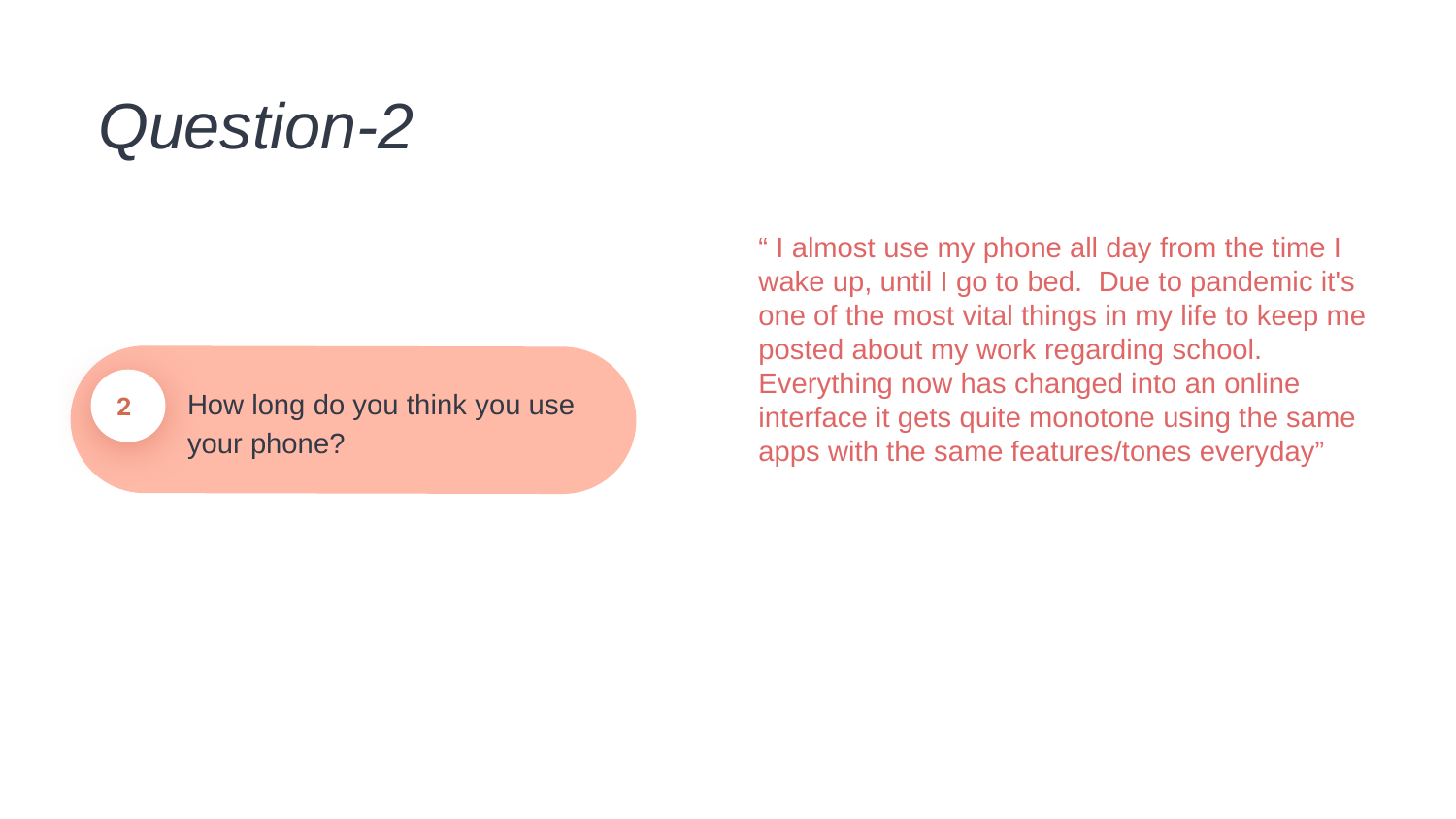

Question-2

How long do you think you use your phone?
2

“ I almost use my phone all day from the time I wake up, until I go to bed.  Due to pandemic it's one of the most vital things in my life to keep me posted about my work regarding school. Everything now has changed into an online interface it gets quite monotone using the same apps with the same features/tones everyday”